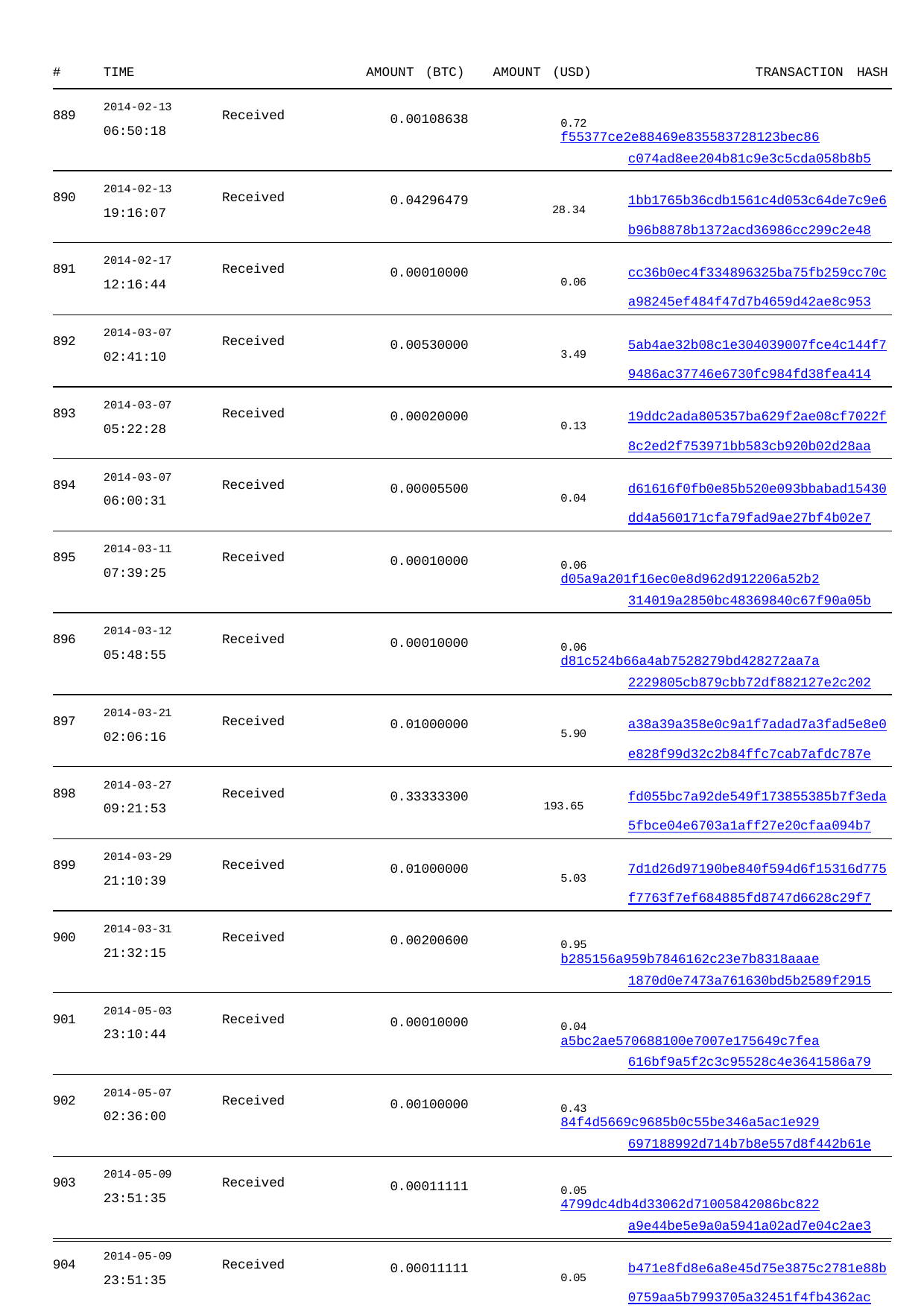

#
TIME
AMOUNT (BTC)
AMOUNT (USD)
TRANSACTION HASH
| 889 2014-02-13 Received 06:50:18 | 0.00108638 | 0.72 f55377ce2e88469e835583728123bec86 c074ad8ee204b81c9e3c5cda058b8b5 |
| --- | --- | --- |
| 890 2014-02-13 Received 19:16:07 | 0.04296479 | 28.34 1bb1765b36cdb1561c4d053c64de7c9e6 b96b8878b1372acd36986cc299c2e48 |
| 891 2014-02-17 Received 12:16:44 | 0.00010000 | 0.06 cc36b0ec4f334896325ba75fb259cc70c a98245ef484f47d7b4659d42ae8c953 |
| 892 2014-03-07 Received 02:41:10 | 0.00530000 | 3.49 5ab4ae32b08c1e304039007fce4c144f7 9486ac37746e6730fc984fd38fea414 |
| 893 2014-03-07 Received 05:22:28 | 0.00020000 | 0.13 19ddc2ada805357ba629f2ae08cf7022f 8c2ed2f753971bb583cb920b02d28aa |
| 894 2014-03-07 Received 06:00:31 | 0.00005500 | 0.04 d61616f0fb0e85b520e093bbabad15430 dd4a560171cfa79fad9ae27bf4b02e7 |
| 895 2014-03-11 Received 07:39:25 | 0.00010000 | 0.06 d05a9a201f16ec0e8d962d912206a52b2 314019a2850bc48369840c67f90a05b |
| 896 2014-03-12 Received 05:48:55 | 0.00010000 | 0.06 d81c524b66a4ab7528279bd428272aa7a 2229805cb879cbb72df882127e2c202 |
| 897 2014-03-21 Received 02:06:16 | 0.01000000 | 5.90 a38a39a358e0c9a1f7adad7a3fad5e8e0 e828f99d32c2b84ffc7cab7afdc787e |
| 898 2014-03-27 Received 09:21:53 | 0.33333300 | 193.65 fd055bc7a92de549f173855385b7f3eda 5fbce04e6703a1aff27e20cfaa094b7 |
| 899 2014-03-29 Received 21:10:39 | 0.01000000 | 5.03 7d1d26d97190be840f594d6f15316d775 f7763f7ef684885fd8747d6628c29f7 |
| 900 2014-03-31 Received 21:32:15 | 0.00200600 | 0.95 b285156a959b7846162c23e7b8318aaae 1870d0e7473a761630bd5b2589f2915 |
| 901 2014-05-03 Received 23:10:44 | 0.00010000 | 0.04 a5bc2ae570688100e7007e175649c7fea 616bf9a5f2c3c95528c4e3641586a79 |
| 902 2014-05-07 Received 02:36:00 | 0.00100000 | 0.43 84f4d5669c9685b0c55be346a5ac1e929 697188992d714b7b8e557d8f442b61e |
| 903 2014-05-09 Received 23:51:35 | 0.00011111 | 0.05 4799dc4db4d33062d71005842086bc822 a9e44be5e9a0a5941a02ad7e04c2ae3 |
| 904 2014-05-09 Received 23:51:35 | 0.00011111 | 0.05 b471e8fd8e6a8e45d75e3875c2781e88b 0759aa5b7993705a32451f4fb4362ac |
| 905 2014-05-10 Received 00:21:32 | 0.00011111 | 0.05 f464d8f5a2aa6de426e114a9634747d16 8c8bf3a88374ced87933387728dbaba |
| 906 2014-05-14 Received 10:04:45 | 0.00051300 | 0.23 83e930df9722551fdca631a4ed9dfed88 01acd1f401421219fa1bbeaf510608d |
| 907 2014-05-30 Received 06:56:45 | 0.00011111 | 0.06 96a756e9eef9eee211edf99a55dbb9398 dcfb2e355f23a12acff5fc9d91becea |